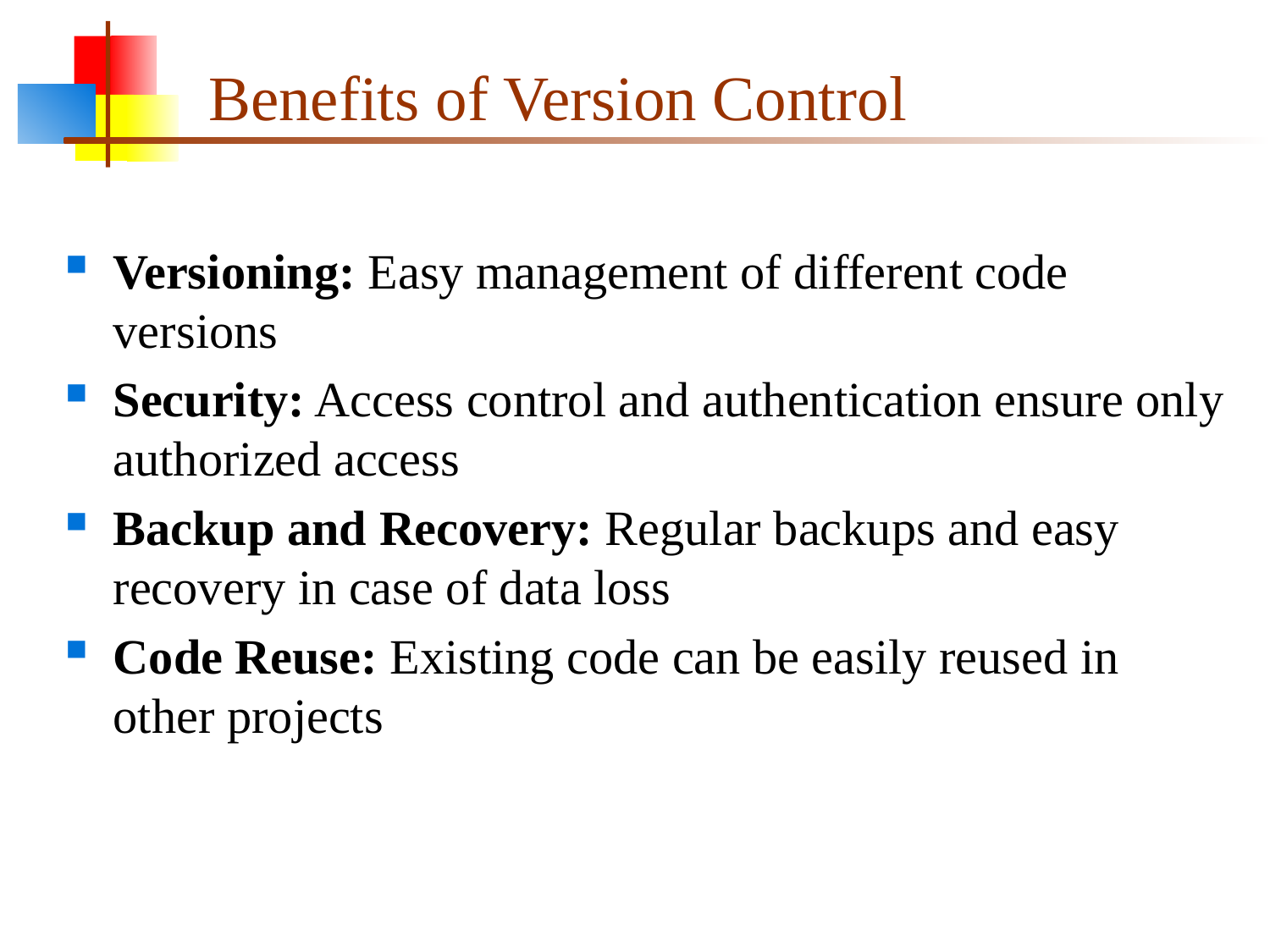

# Benefits of Version Control

Versioning: Easy management of different code versions
Security: Access control and authentication ensure only authorized access
Backup and Recovery: Regular backups and easy recovery in case of data loss
Code Reuse: Existing code can be easily reused in other projects

29